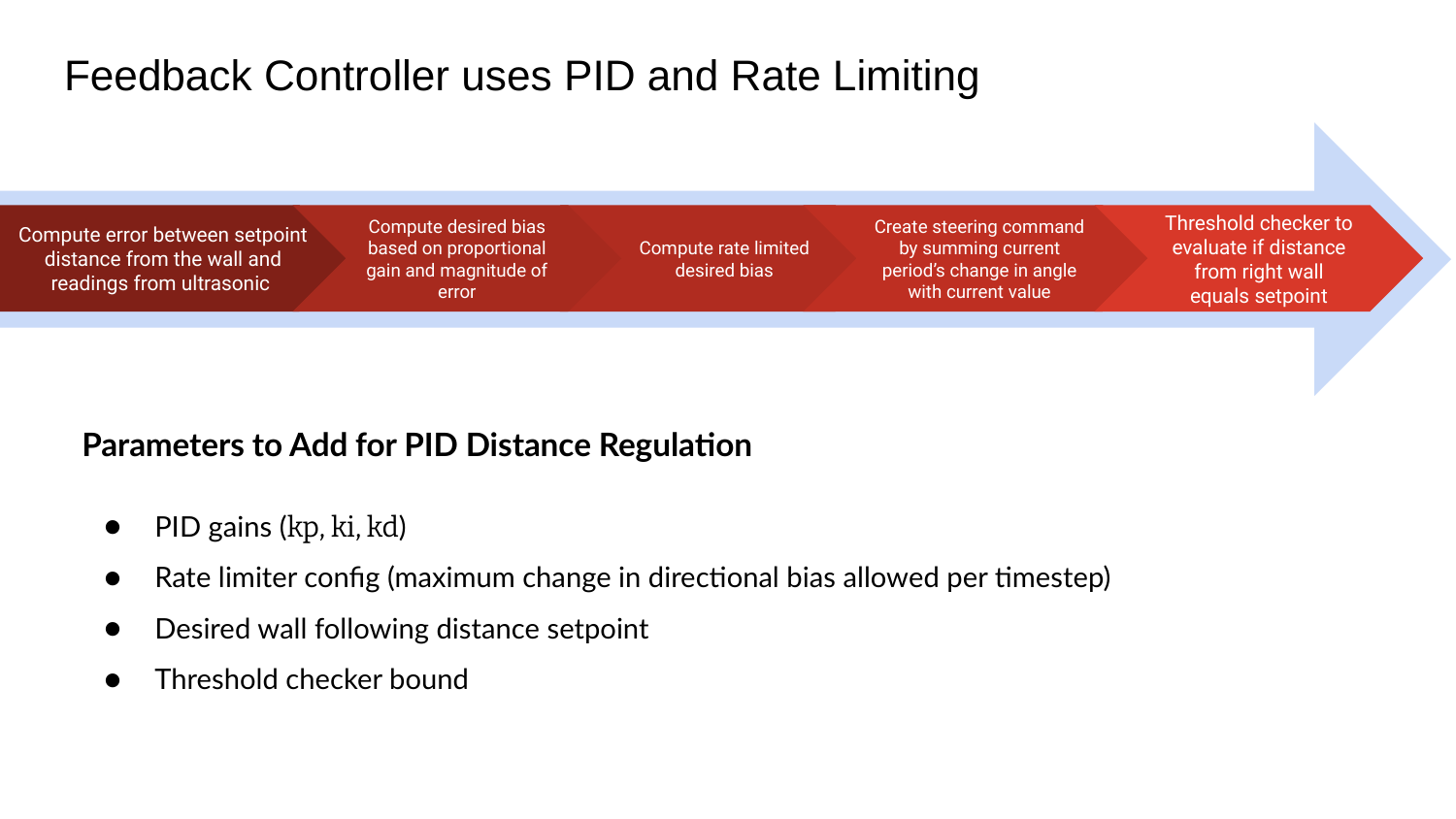

# Feedback Controller uses PID and Rate Limiting

Compute desired bias based on proportional gain and magnitude of error
Compute rate limited desired bias
Create steering command by summing current period’s change in angle with current value
Threshold checker to evaluate if distance from right wall equals setpoint
Compute error between setpoint distance from the wall and readings from ultrasonic
Compute desired rightward bias based on proportional gain and magnitude of error
Compute rate limited desired rightward turn to avoid instabilities
Compute error between setpoint distance from the wall and readings from the ultrasonic sensor
Parameters to Add for PID Distance Regulation

PID gains (kp, ki, kd)
Rate limiter config (maximum change in directional bias allowed per timestep)
Desired wall following distance setpoint
Threshold checker bound